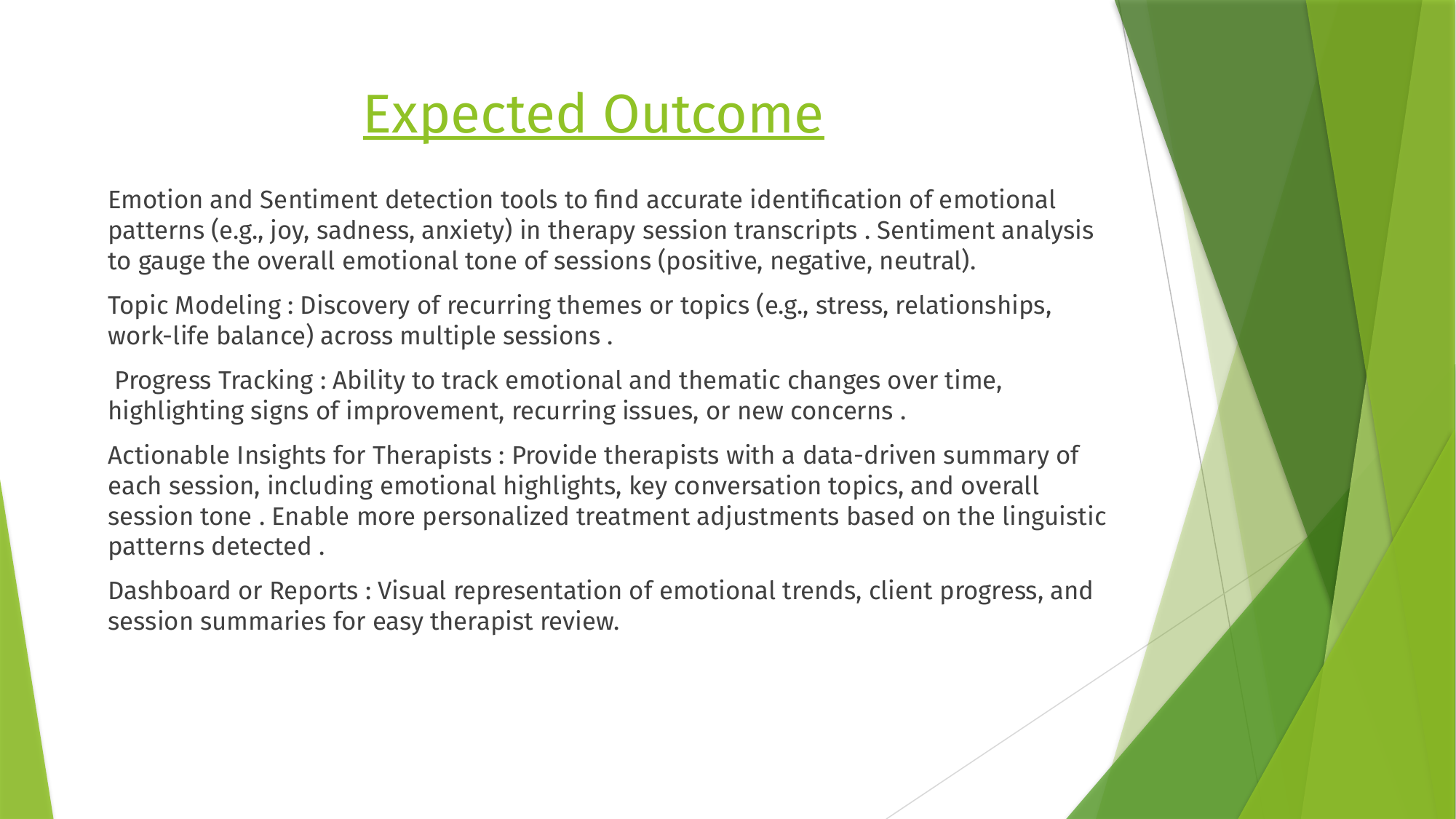

# Expected Outcome
Emotion and Sentiment detection tools to find accurate identification of emotional patterns (e.g., joy, sadness, anxiety) in therapy session transcripts . Sentiment analysis to gauge the overall emotional tone of sessions (positive, negative, neutral).
Topic Modeling : Discovery of recurring themes or topics (e.g., stress, relationships, work-life balance) across multiple sessions .
 Progress Tracking : Ability to track emotional and thematic changes over time, highlighting signs of improvement, recurring issues, or new concerns .
Actionable Insights for Therapists : Provide therapists with a data-driven summary of each session, including emotional highlights, key conversation topics, and overall session tone . Enable more personalized treatment adjustments based on the linguistic patterns detected .
Dashboard or Reports : Visual representation of emotional trends, client progress, and session summaries for easy therapist review.